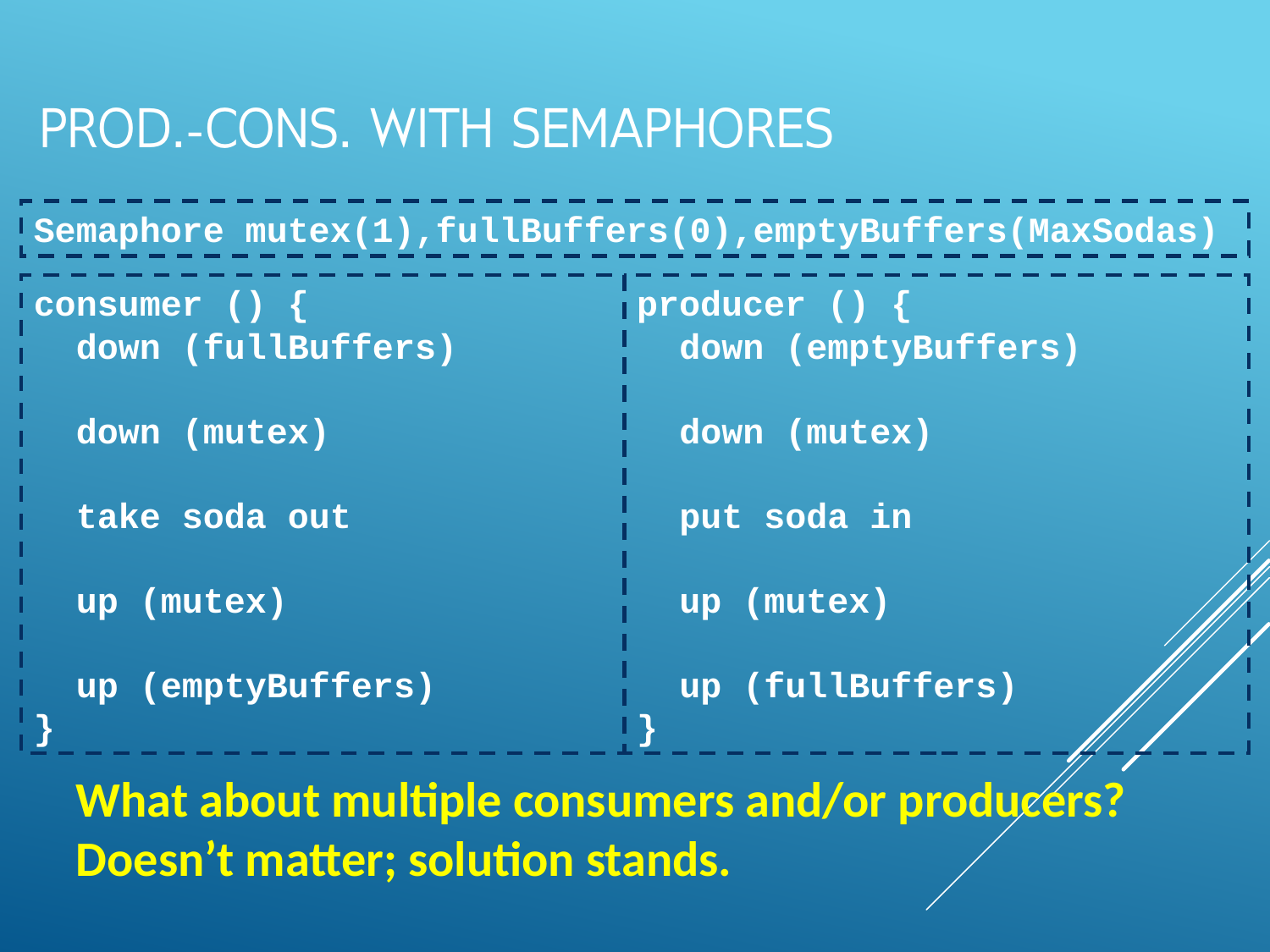

# Prod.-cons. with semaphores
Semaphore mutex(1),fullBuffers(0),emptyBuffers(MaxSodas)
consumer () {
  down (fullBuffers)

  down (mutex)

  take soda out

  up (mutex)

  up (emptyBuffers)
}
producer () {
  down (emptyBuffers)

  down (mutex)

  put soda in

  up (mutex)

  up (fullBuffers)
}
What about multiple consumers and/or producers?
Doesn’t matter; solution stands.